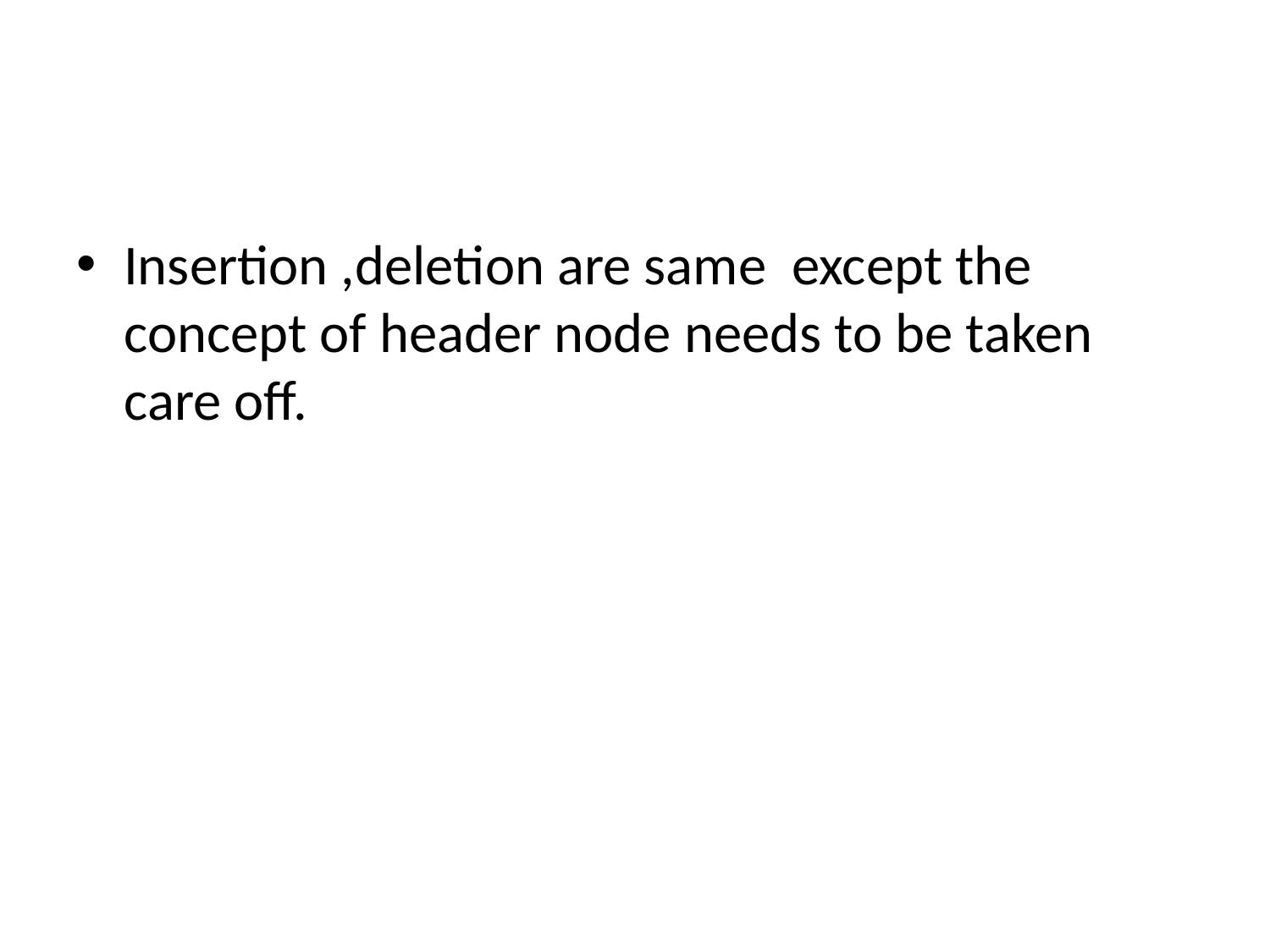

#
Insertion ,deletion are same  except the concept of header node needs to be taken care off.